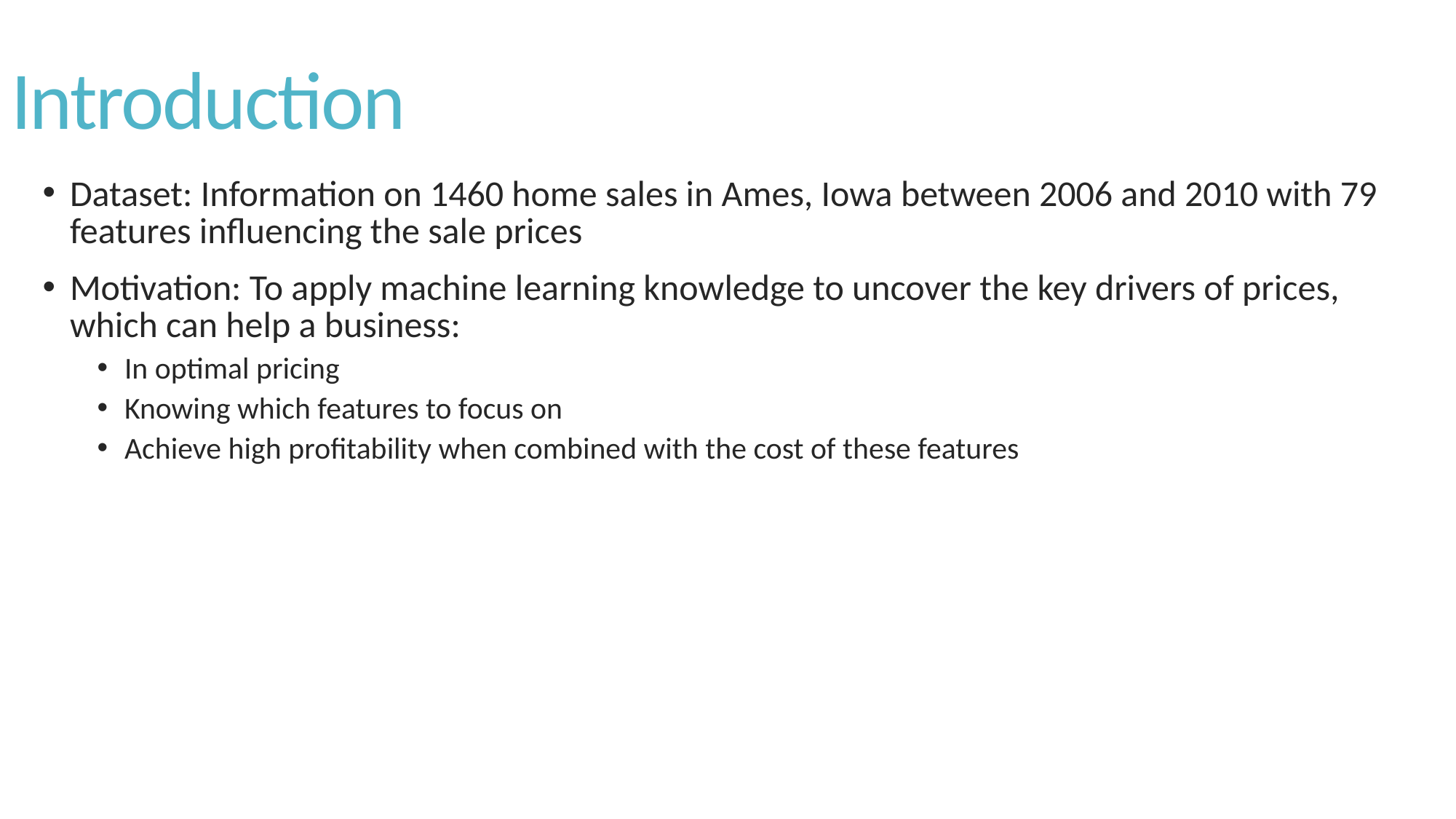

Introduction
Dataset: Information on 1460 home sales in Ames, Iowa between 2006 and 2010 with 79 features influencing the sale prices
Motivation: To apply machine learning knowledge to uncover the key drivers of prices, which can help a business:
In optimal pricing
Knowing which features to focus on
Achieve high profitability when combined with the cost of these features